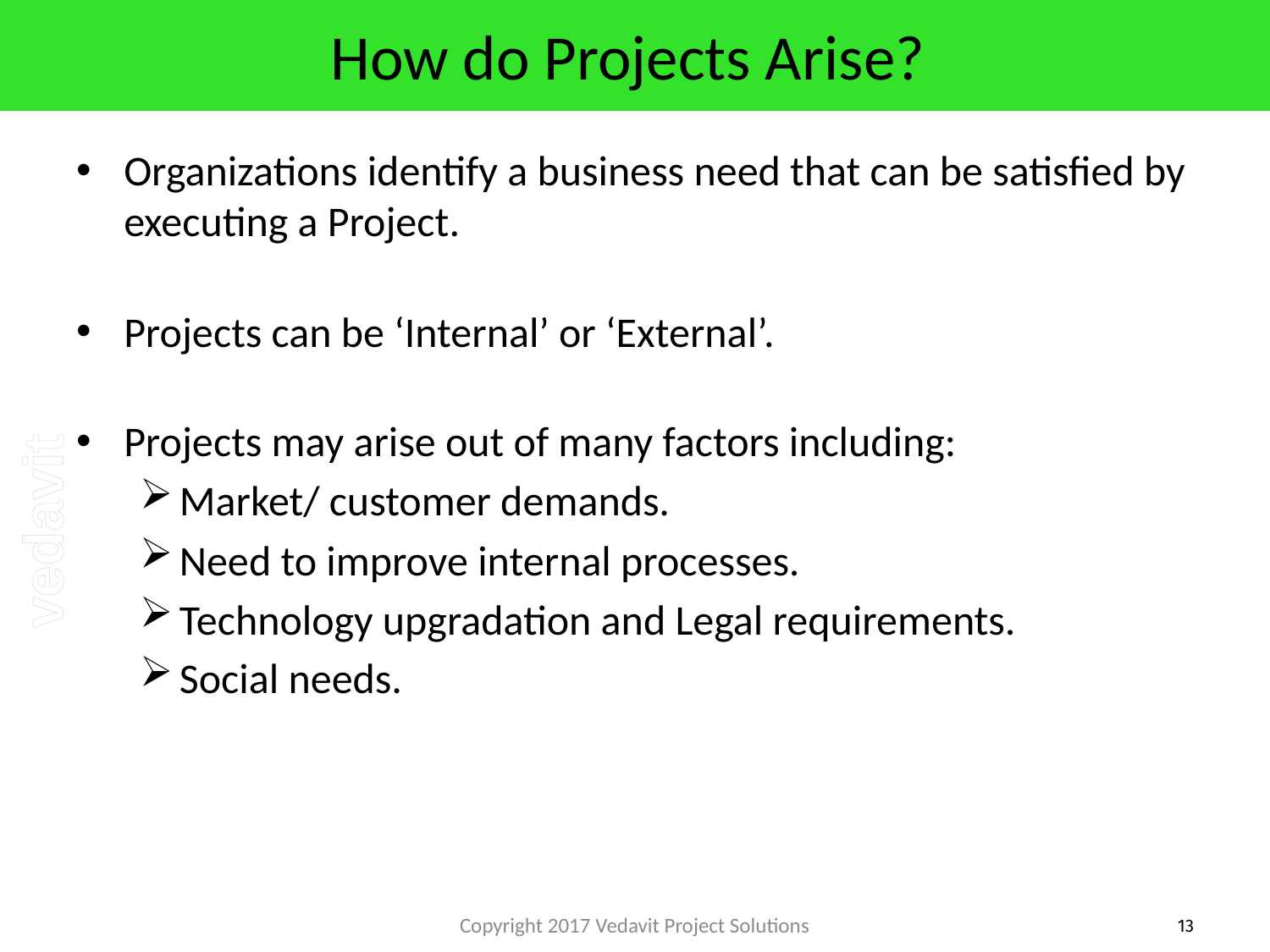

# How do Projects Arise?
Organizations identify a business need that can be satisfied by executing a Project.
Projects can be ‘Internal’ or ‘External’.
Projects may arise out of many factors including:
Market/ customer demands.
Need to improve internal processes.
Technology upgradation and Legal requirements.
Social needs.
Copyright 2017 Vedavit Project Solutions
13